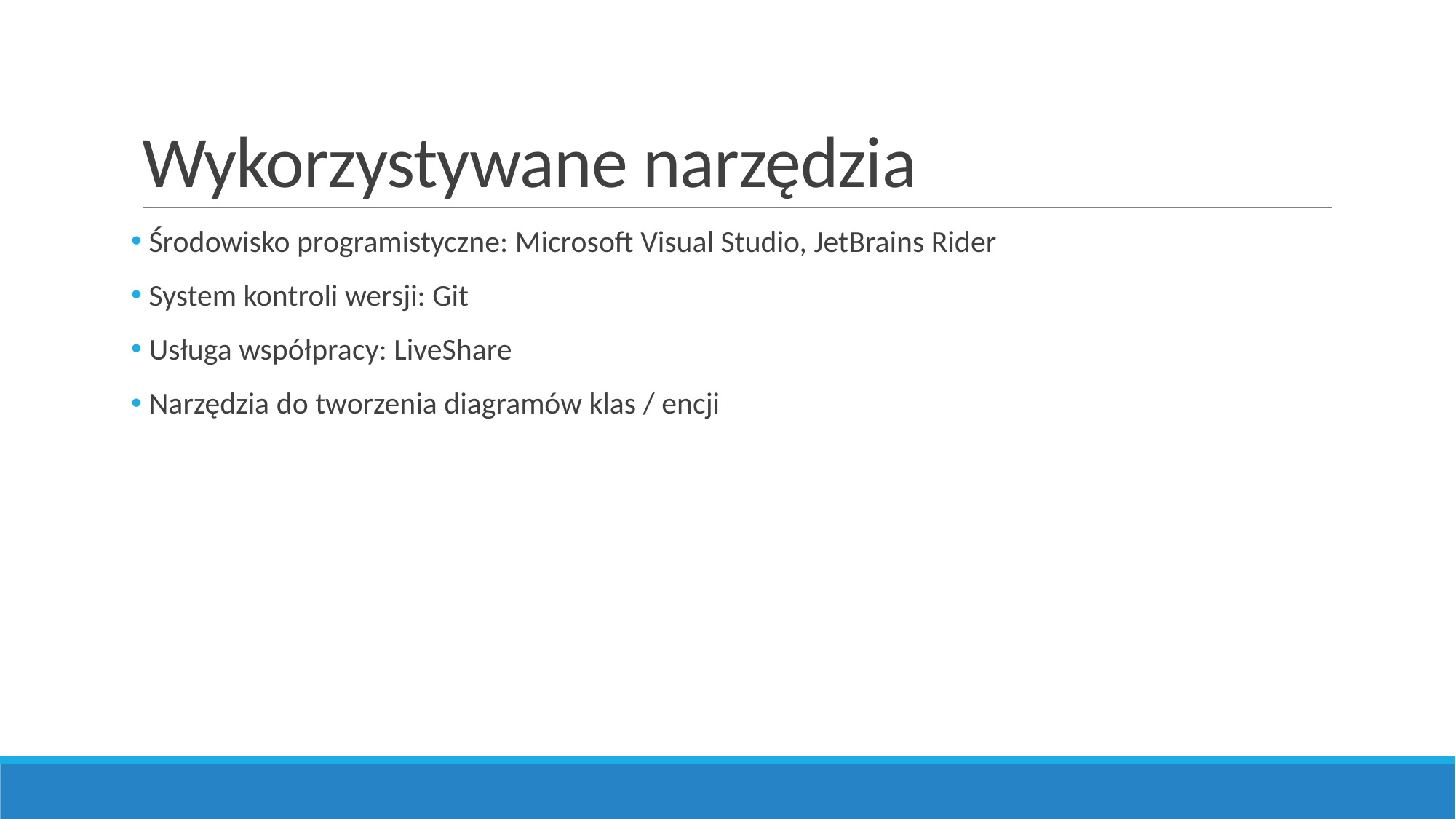

# Wykorzystywane narzędzia
 Środowisko programistyczne: Microsoft Visual Studio, JetBrains Rider
 System kontroli wersji: Git
 Usługa współpracy: LiveShare
 Narzędzia do tworzenia diagramów klas / encji